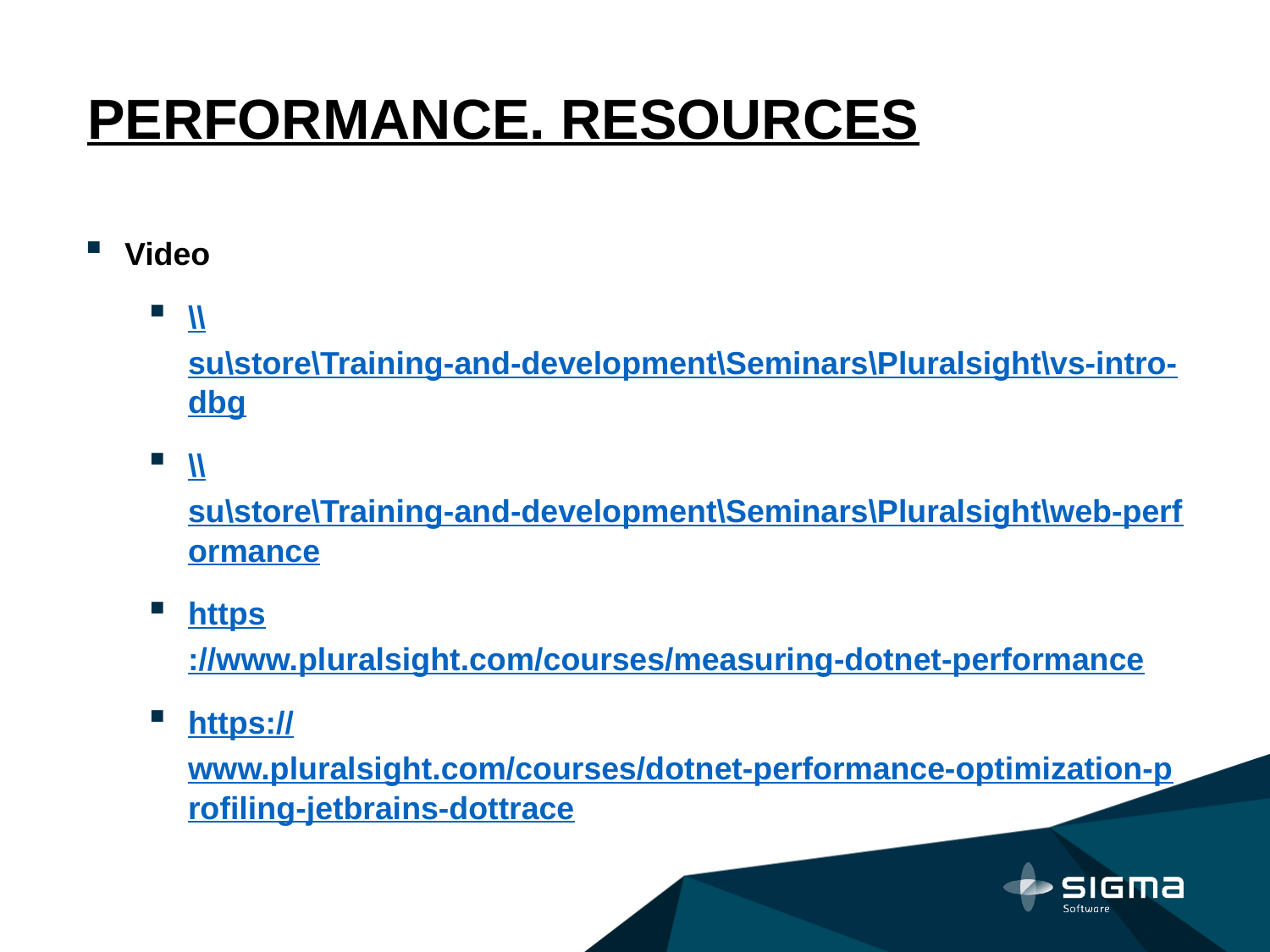

# PERFORMANCE. RESOURCES
Video
\\su\store\Training-and-development\Seminars\Pluralsight\vs-intro-dbg
\\su\store\Training-and-development\Seminars\Pluralsight\web-performance
https://www.pluralsight.com/courses/measuring-dotnet-performance
https://www.pluralsight.com/courses/dotnet-performance-optimization-profiling-jetbrains-dottrace